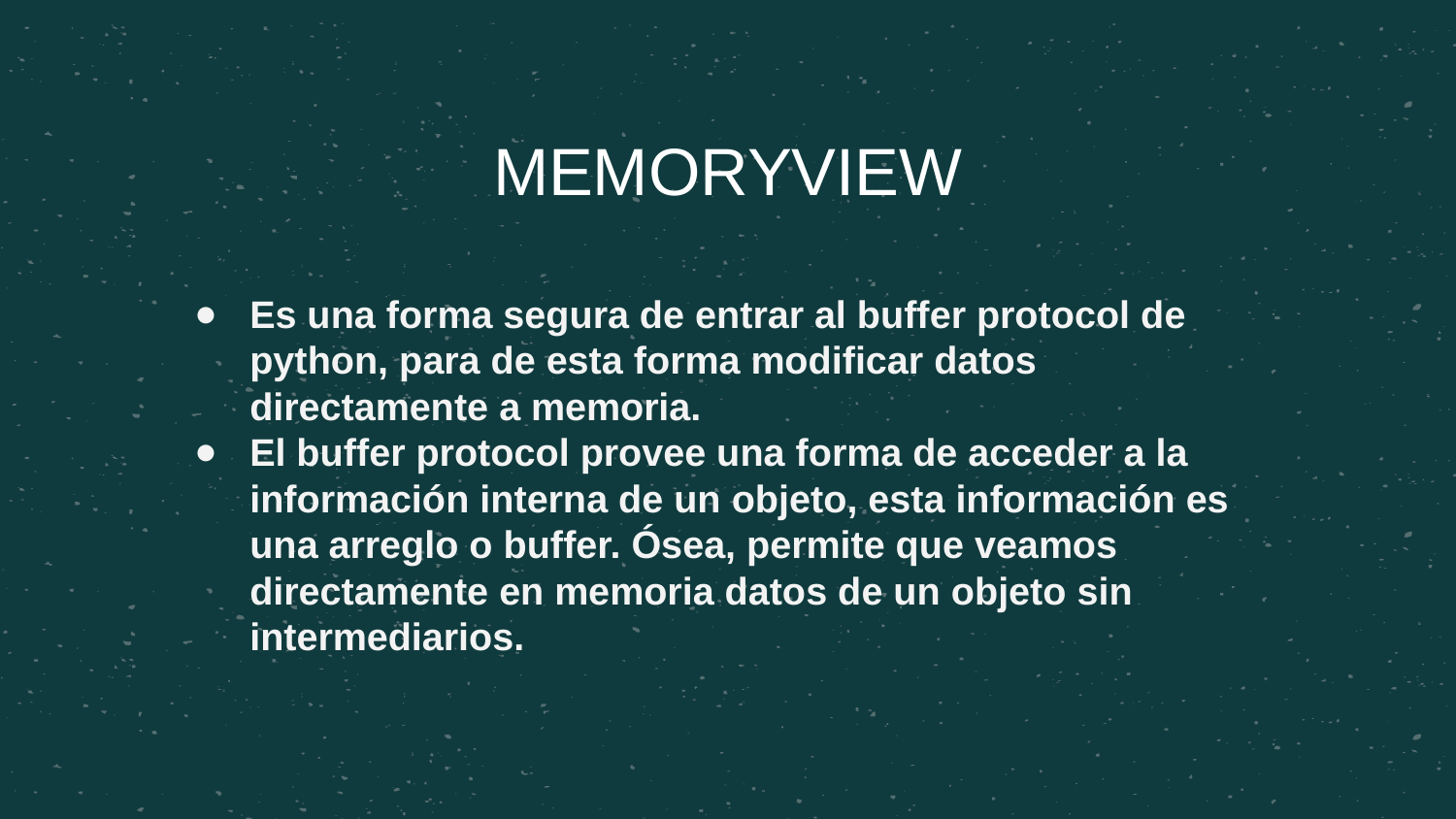

# MEMORYVIEW
Es una forma segura de entrar al buffer protocol de python, para de esta forma modificar datos directamente a memoria.
El buffer protocol provee una forma de acceder a la información interna de un objeto, esta información es una arreglo o buffer. Ósea, permite que veamos directamente en memoria datos de un objeto sin intermediarios.